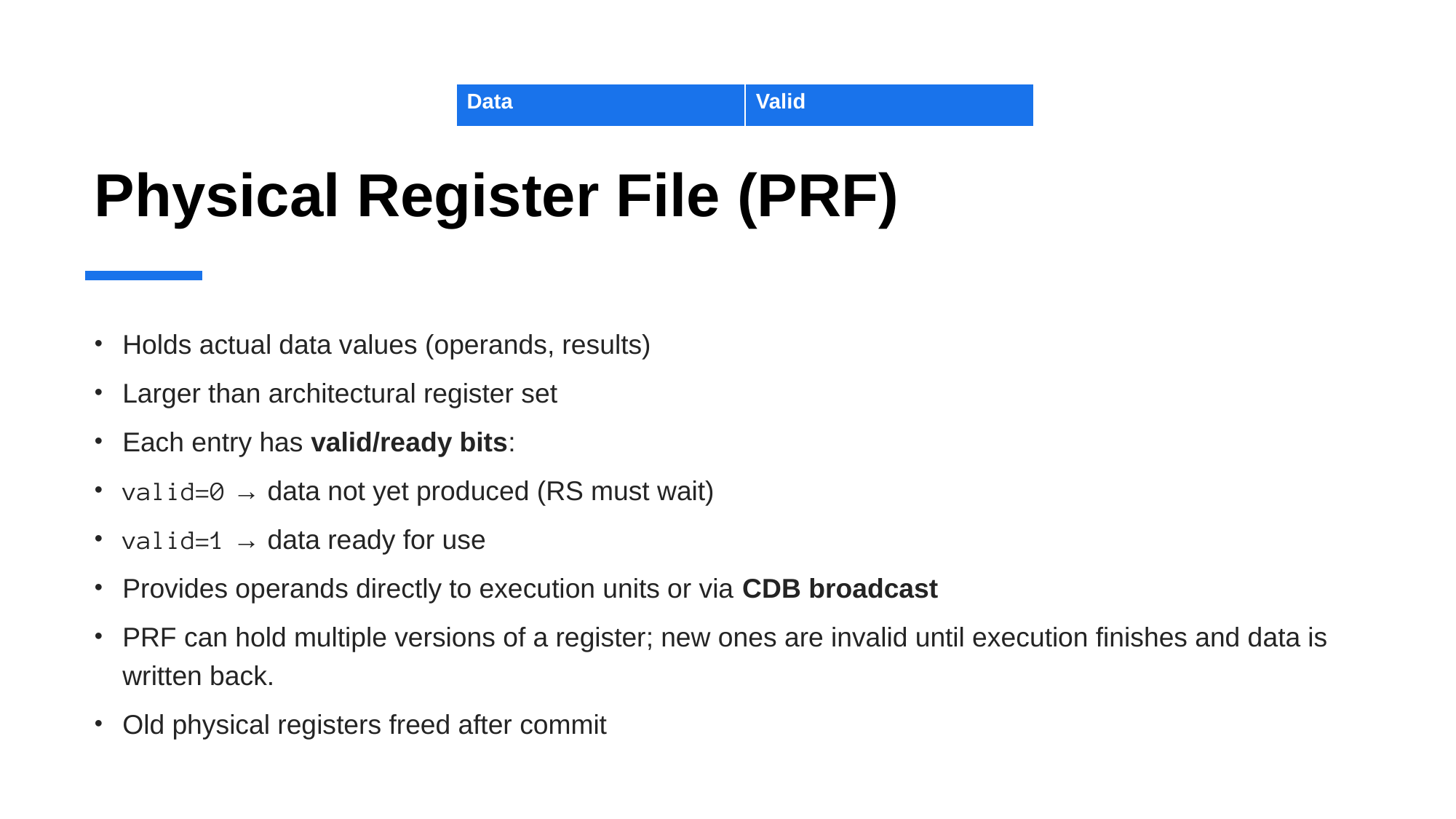

# Physical Register File (PRF)
| Data | Valid |
| --- | --- |
Holds actual data values (operands, results)
Larger than architectural register set
Each entry has valid/ready bits:
valid=0 → data not yet produced (RS must wait)
valid=1 → data ready for use
Provides operands directly to execution units or via CDB broadcast
PRF can hold multiple versions of a register; new ones are invalid until execution finishes and data is written back.
Old physical registers freed after commit